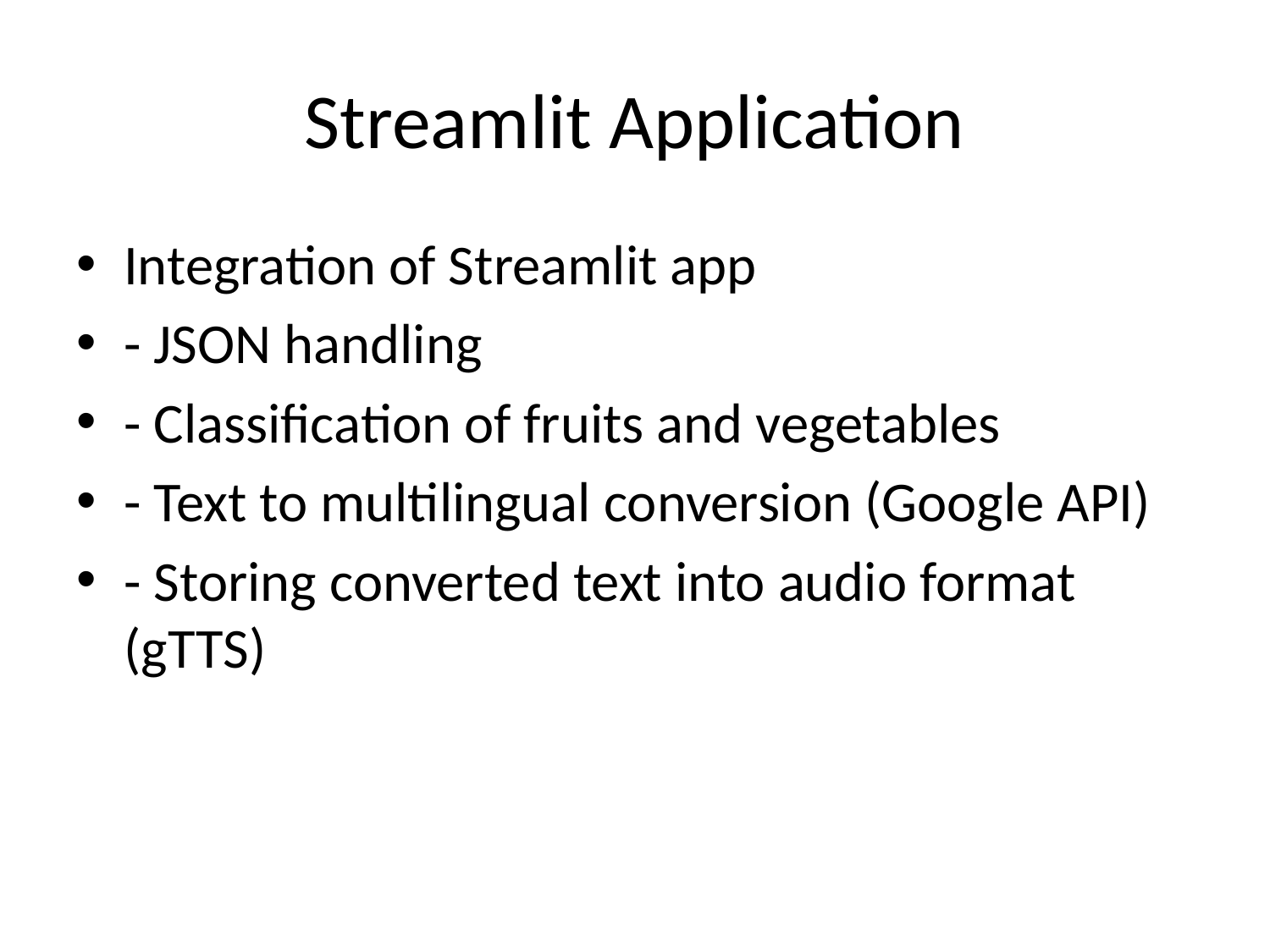

# Streamlit Application
Integration of Streamlit app
- JSON handling
- Classification of fruits and vegetables
- Text to multilingual conversion (Google API)
- Storing converted text into audio format (gTTS)